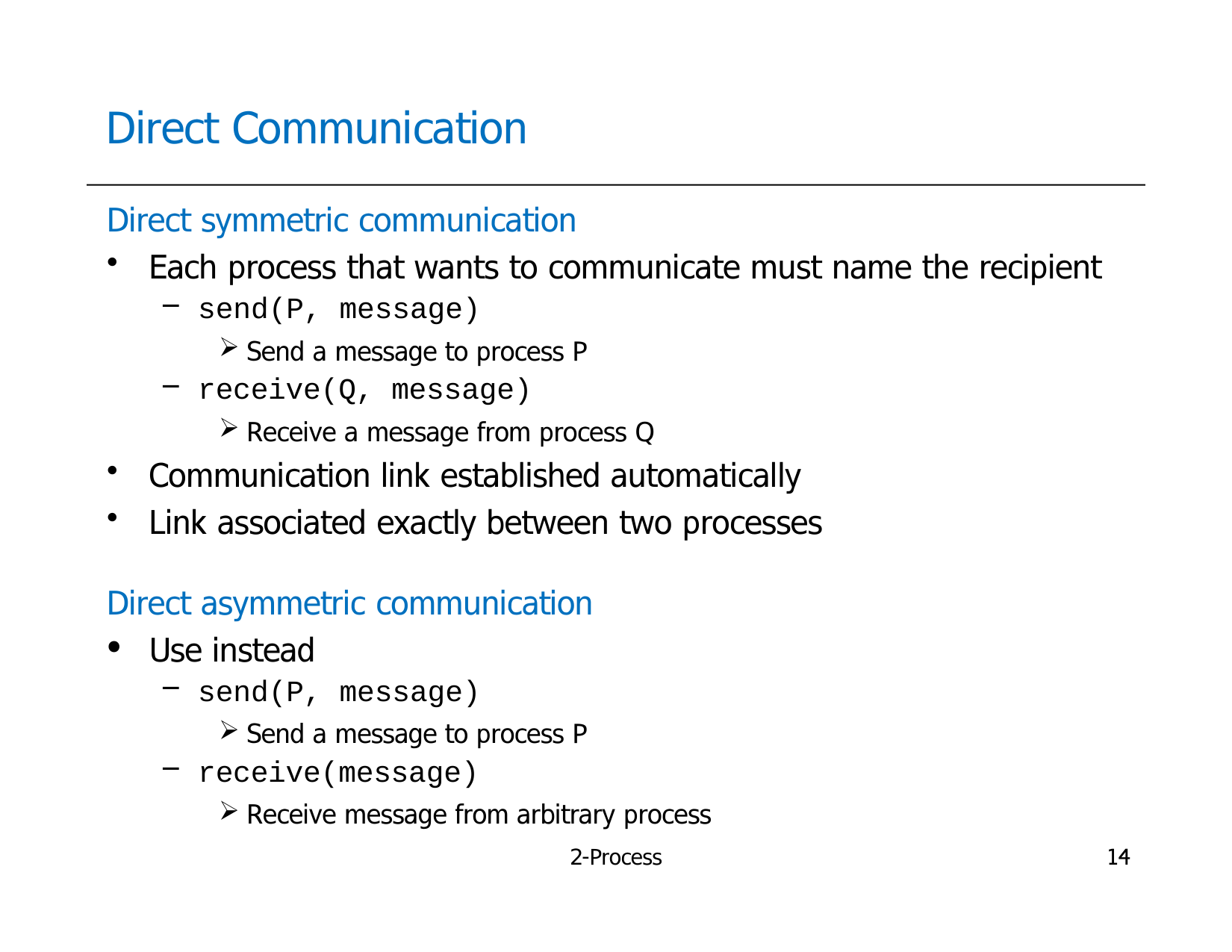

# Direct Communication
Direct symmetric communication
Each process that wants to communicate must name the recipient
send(P, message)
Send a message to process P
receive(Q, message)
Receive a message from process Q
Communication link established automatically
Link associated exactly between two processes

Direct asymmetric communication
Use instead
send(P, message)
Send a message to process P
receive(message)
Receive message from arbitrary process
2-Process
14